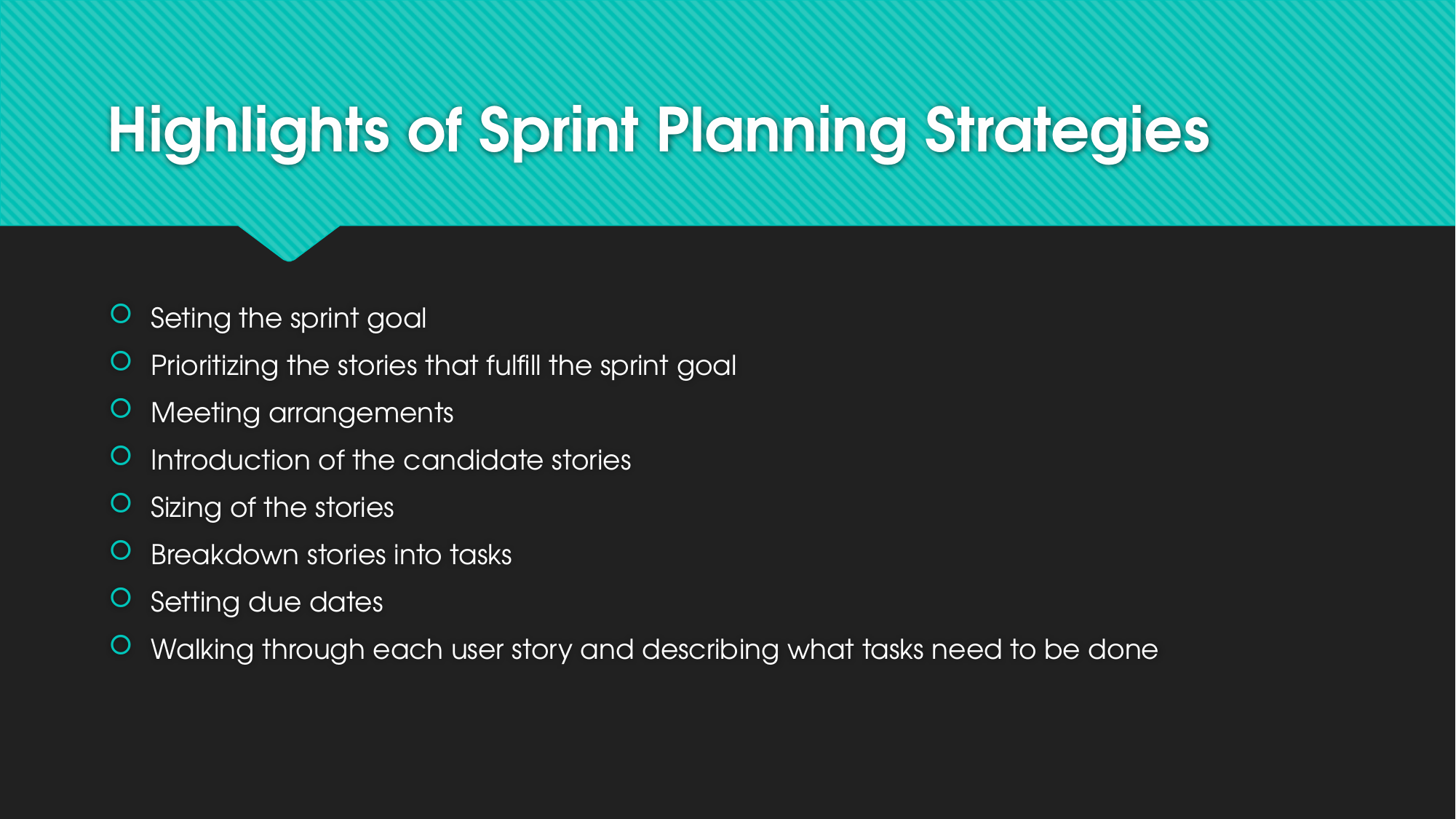

# Highlights of Sprint Planning Strategies
Seting the sprint goal
Prioritizing the stories that fulfill the sprint goal
Meeting arrangements
Introduction of the candidate stories
Sizing of the stories
Breakdown stories into tasks
Setting due dates
Walking through each user story and describing what tasks need to be done